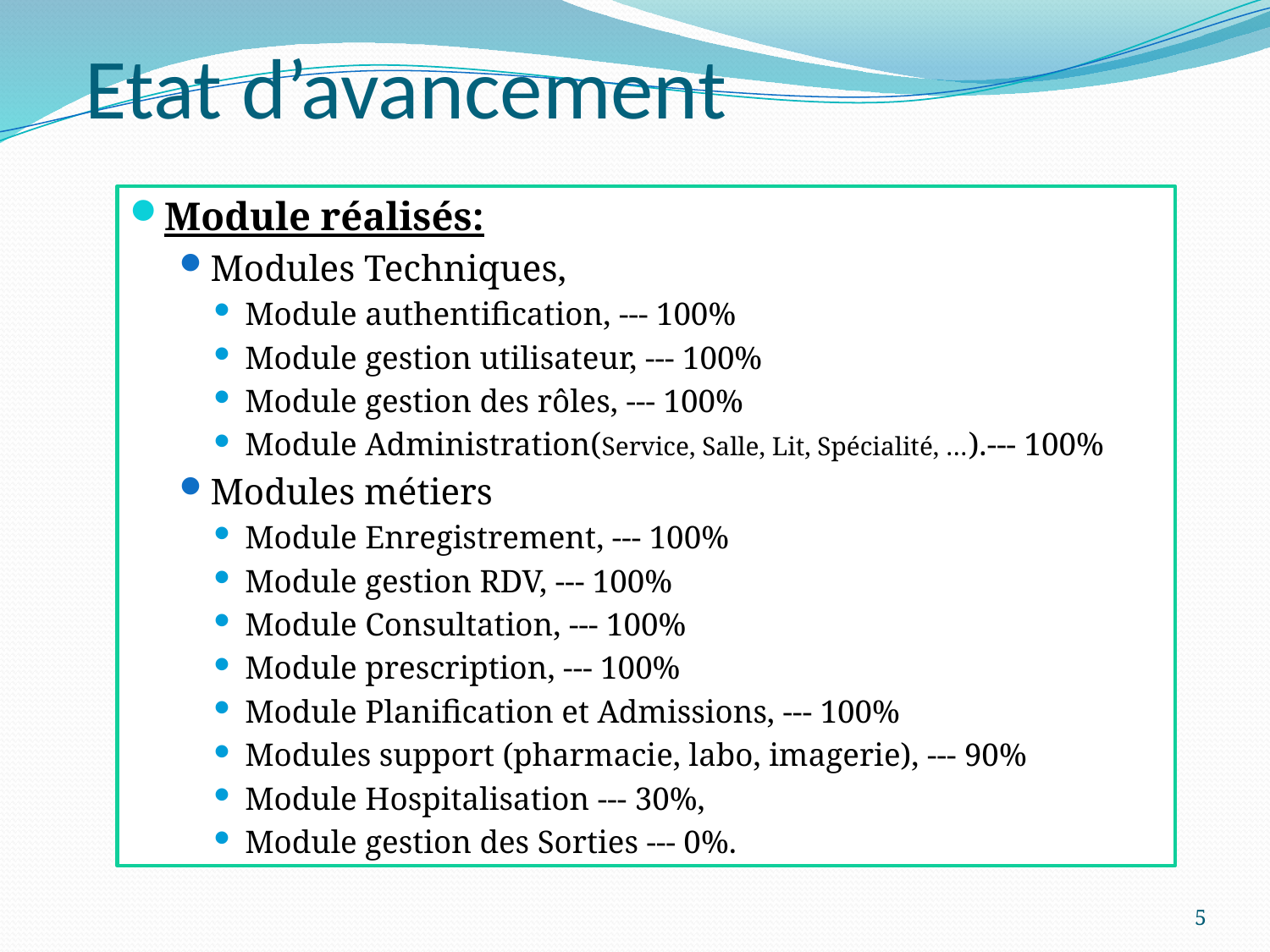

Etat d’avancement
Module réalisés:
Modules Techniques,
Module authentification, --- 100%
Module gestion utilisateur, --- 100%
Module gestion des rôles, --- 100%
Module Administration(Service, Salle, Lit, Spécialité, …).--- 100%
Modules métiers
Module Enregistrement, --- 100%
Module gestion RDV, --- 100%
Module Consultation, --- 100%
Module prescription, --- 100%
Module Planification et Admissions, --- 100%
Modules support (pharmacie, labo, imagerie), --- 90%
Module Hospitalisation --- 30%,
Module gestion des Sorties --- 0%.

5